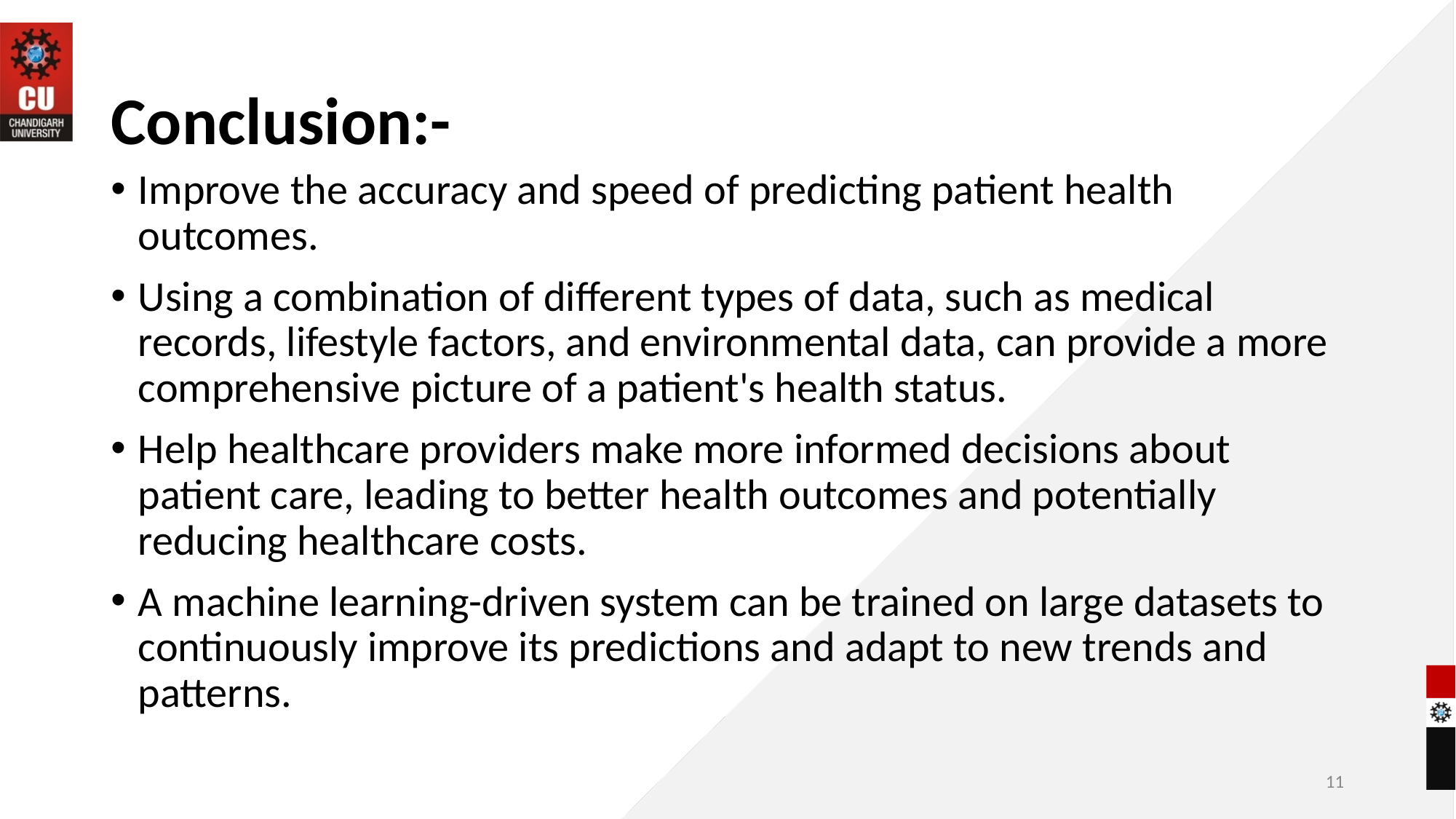

# Conclusion:-
Improve the accuracy and speed of predicting patient health outcomes.
Using a combination of different types of data, such as medical records, lifestyle factors, and environmental data, can provide a more comprehensive picture of a patient's health status.
Help healthcare providers make more informed decisions about patient care, leading to better health outcomes and potentially reducing healthcare costs.
A machine learning-driven system can be trained on large datasets to continuously improve its predictions and adapt to new trends and patterns.
11